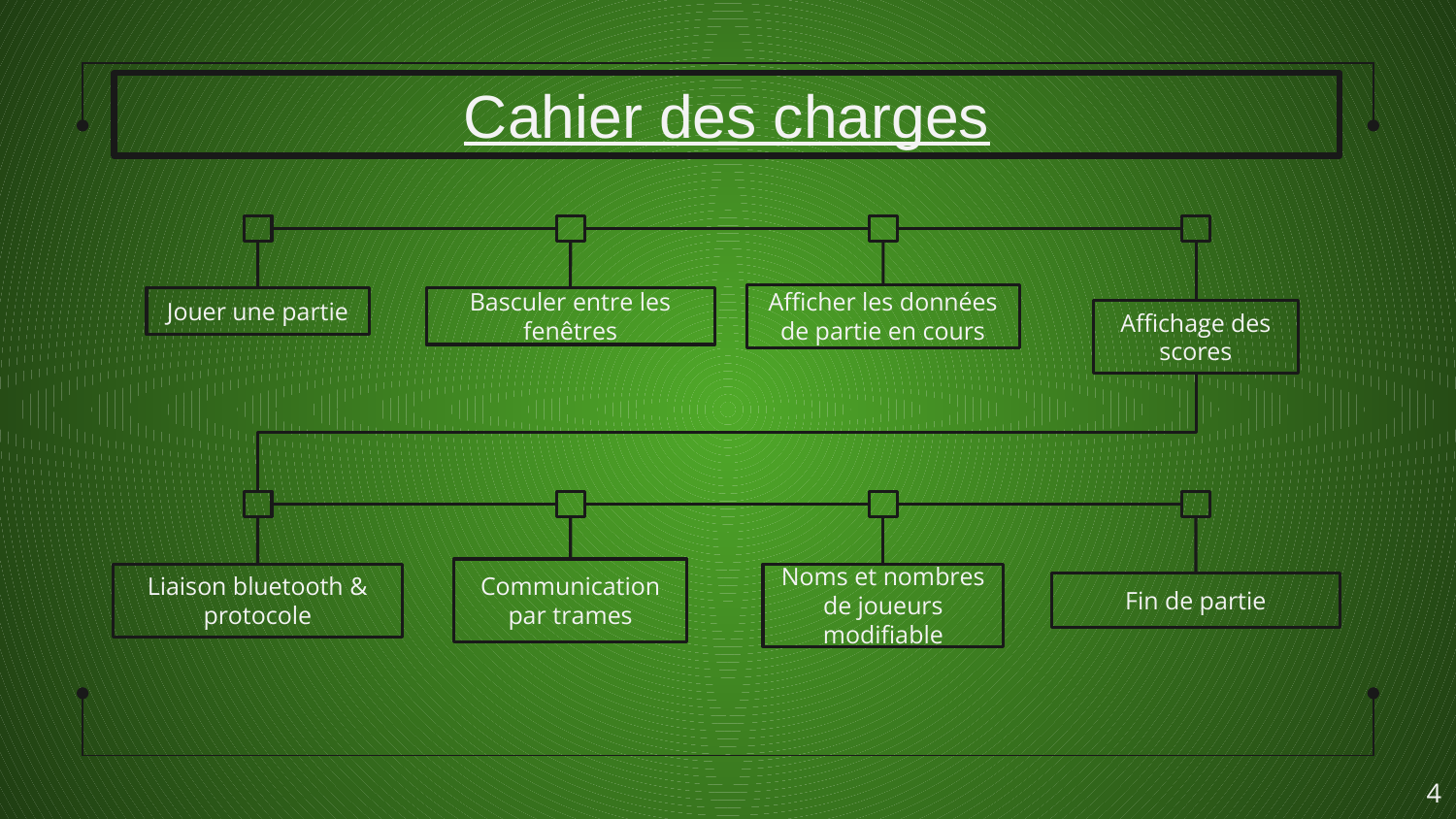

# Cahier des charges

Afficher les données de partie en cours
Jouer une partie
Basculer entre les fenêtres
Affichage des scores

Communication par trames
Liaison bluetooth & protocole
Noms et nombres de joueurs modifiable
Fin de partie
4